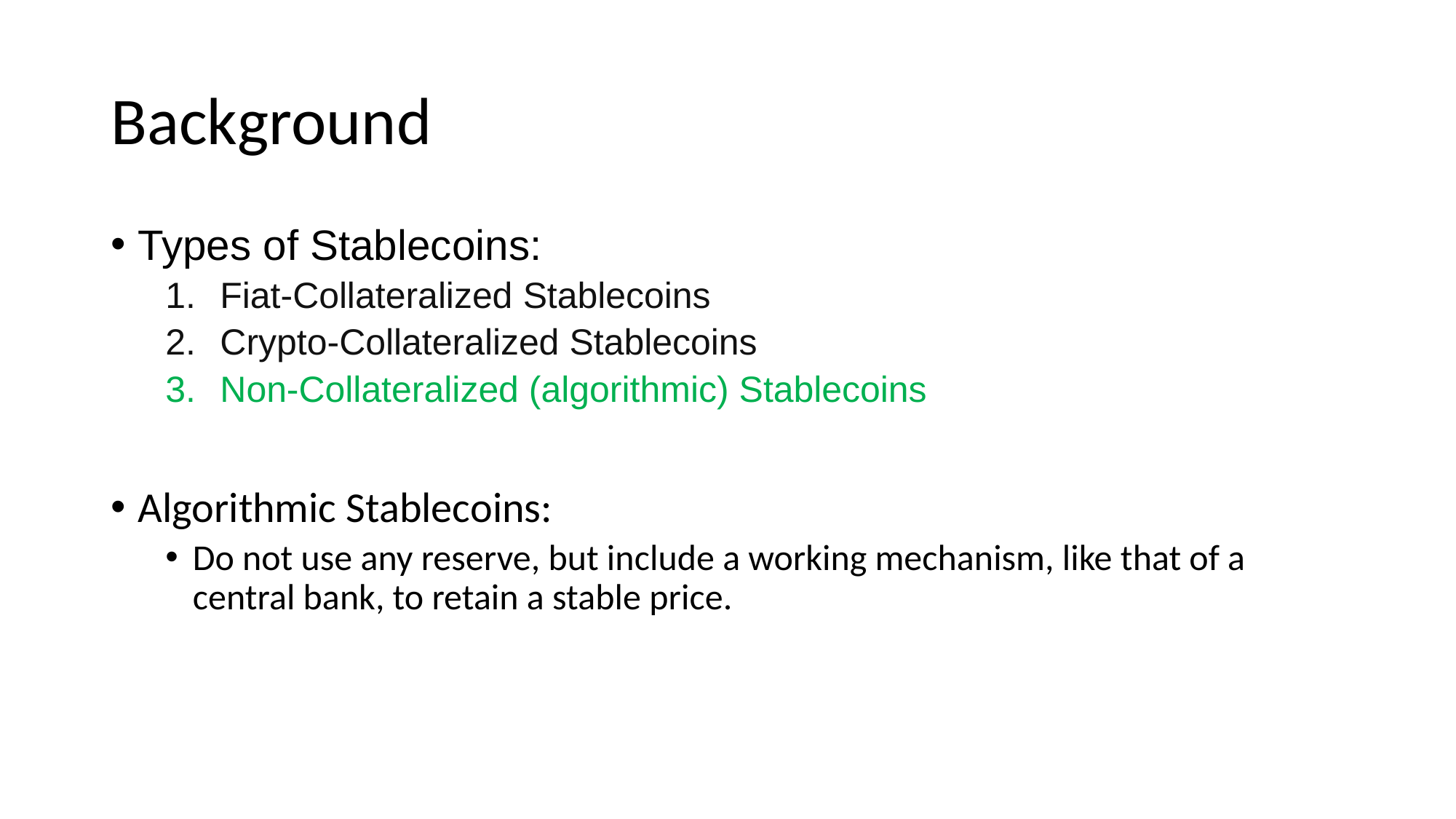

# Background
Types of Stablecoins:
Fiat-Collateralized Stablecoins
Crypto-Collateralized Stablecoins
Non-Collateralized (algorithmic) Stablecoins

Algorithmic Stablecoins:
Do not use any reserve, but include a working mechanism, like that of a central bank, to retain a stable price.